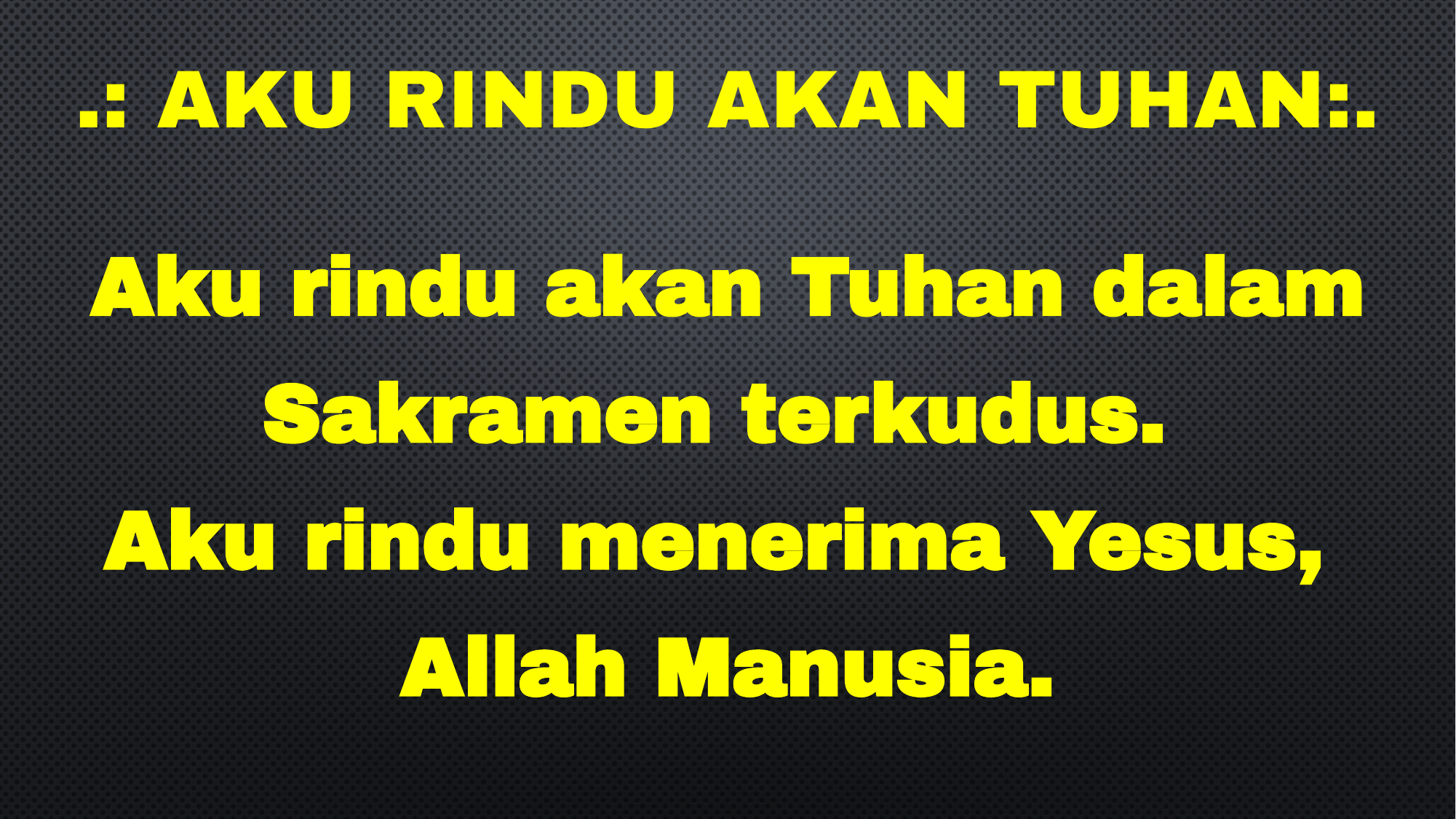

# .: Aku RINDU AKAN TUHAN:.
Aku rindu akan Tuhan dalam
Sakramen terkudus.
Aku rindu menerima Yesus,
Allah Manusia.